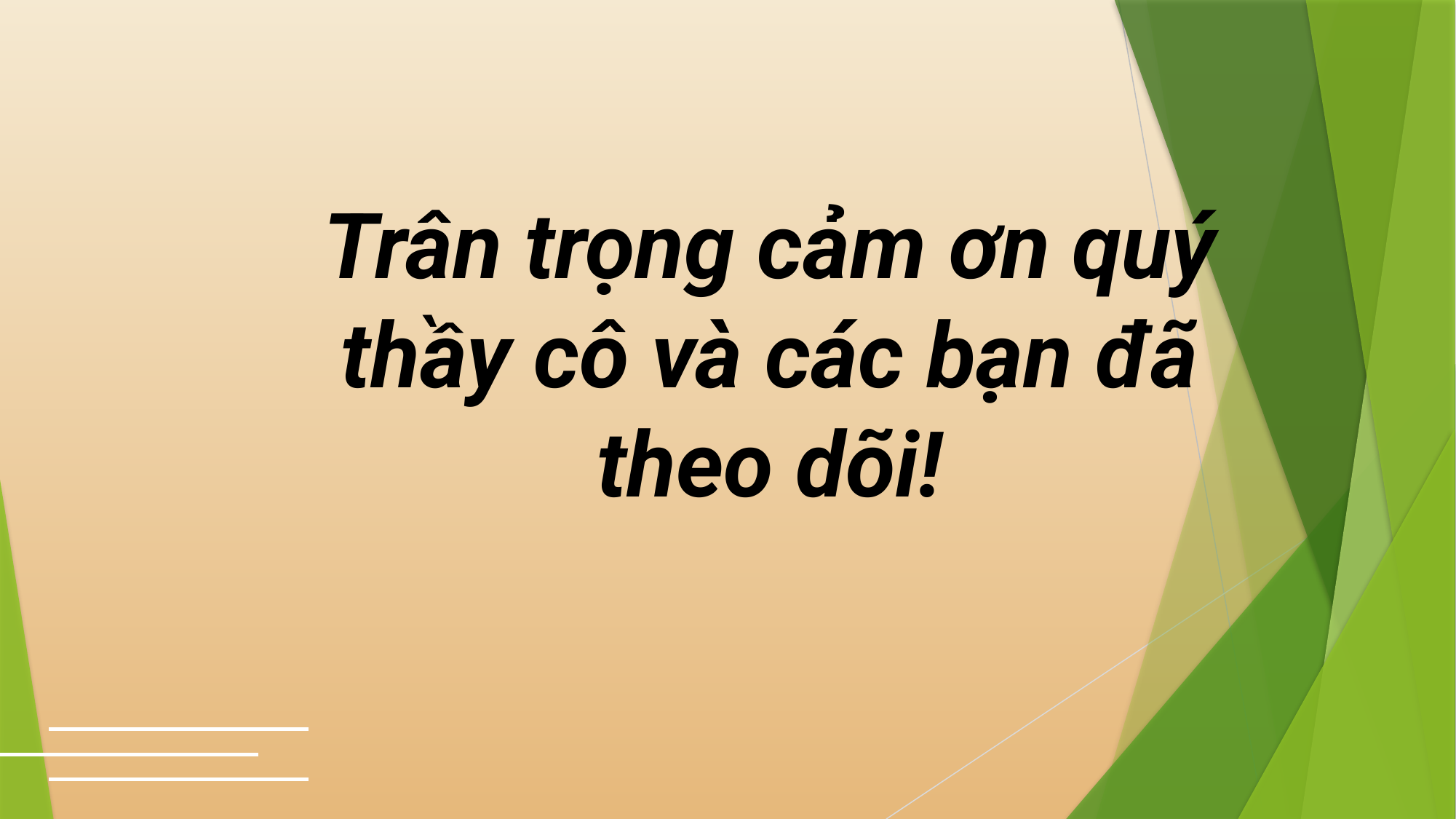

Trân trọng cảm ơn quý thầy cô và các bạn đã theo dõi!